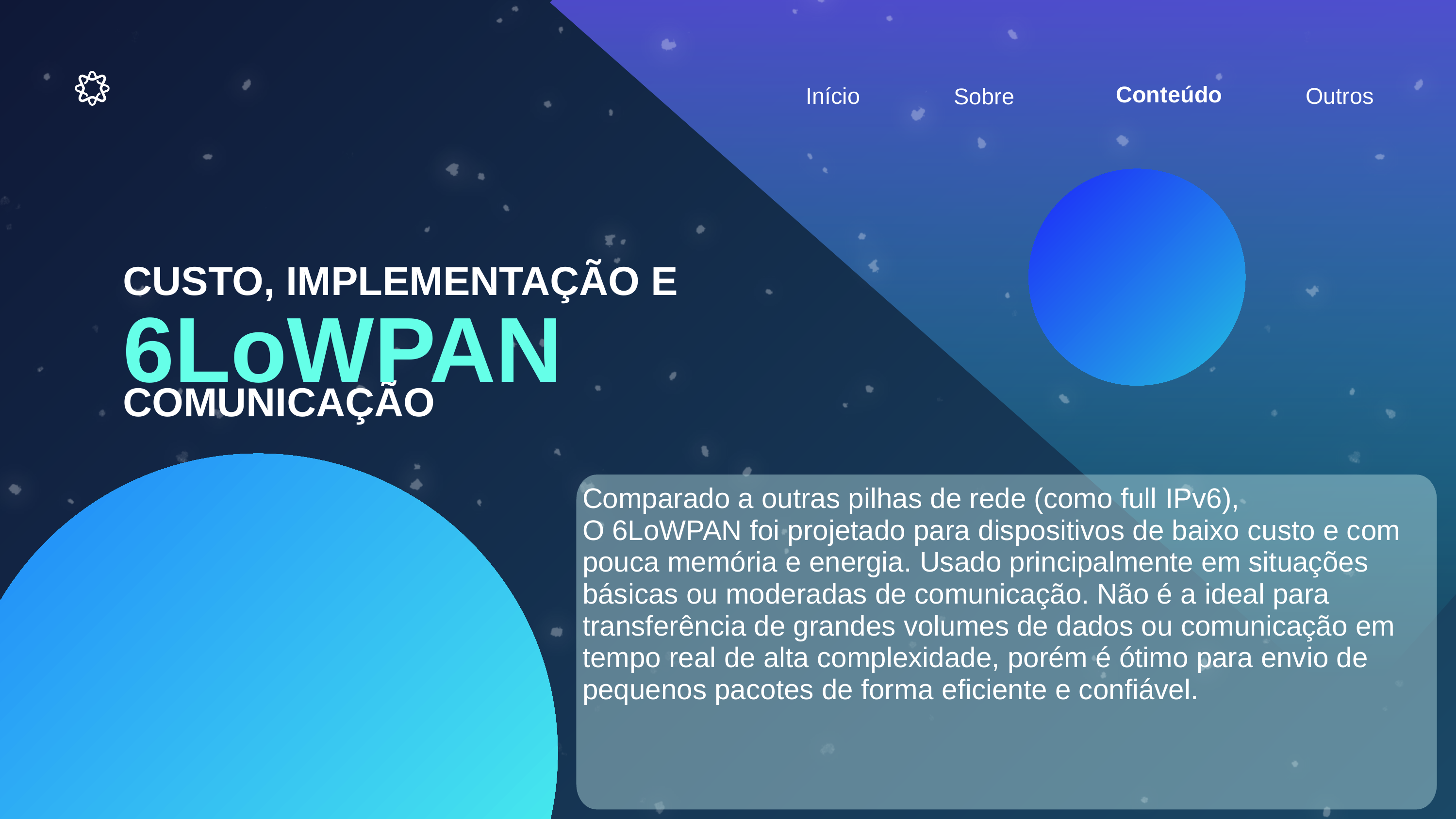

Conteúdo
Início
Outros
Sobre

CUSTO, IMPLEMENTAÇÃO E COMUNICAÇÃO
6LoWPAN

Comparado a outras pilhas de rede (como full IPv6),
O 6LoWPAN foi projetado para dispositivos de baixo custo e com pouca memória e energia. Usado principalmente em situações básicas ou moderadas de comunicação. Não é a ideal para transferência de grandes volumes de dados ou comunicação em tempo real de alta complexidade, porém é ótimo para envio de pequenos pacotes de forma eficiente e confiável.